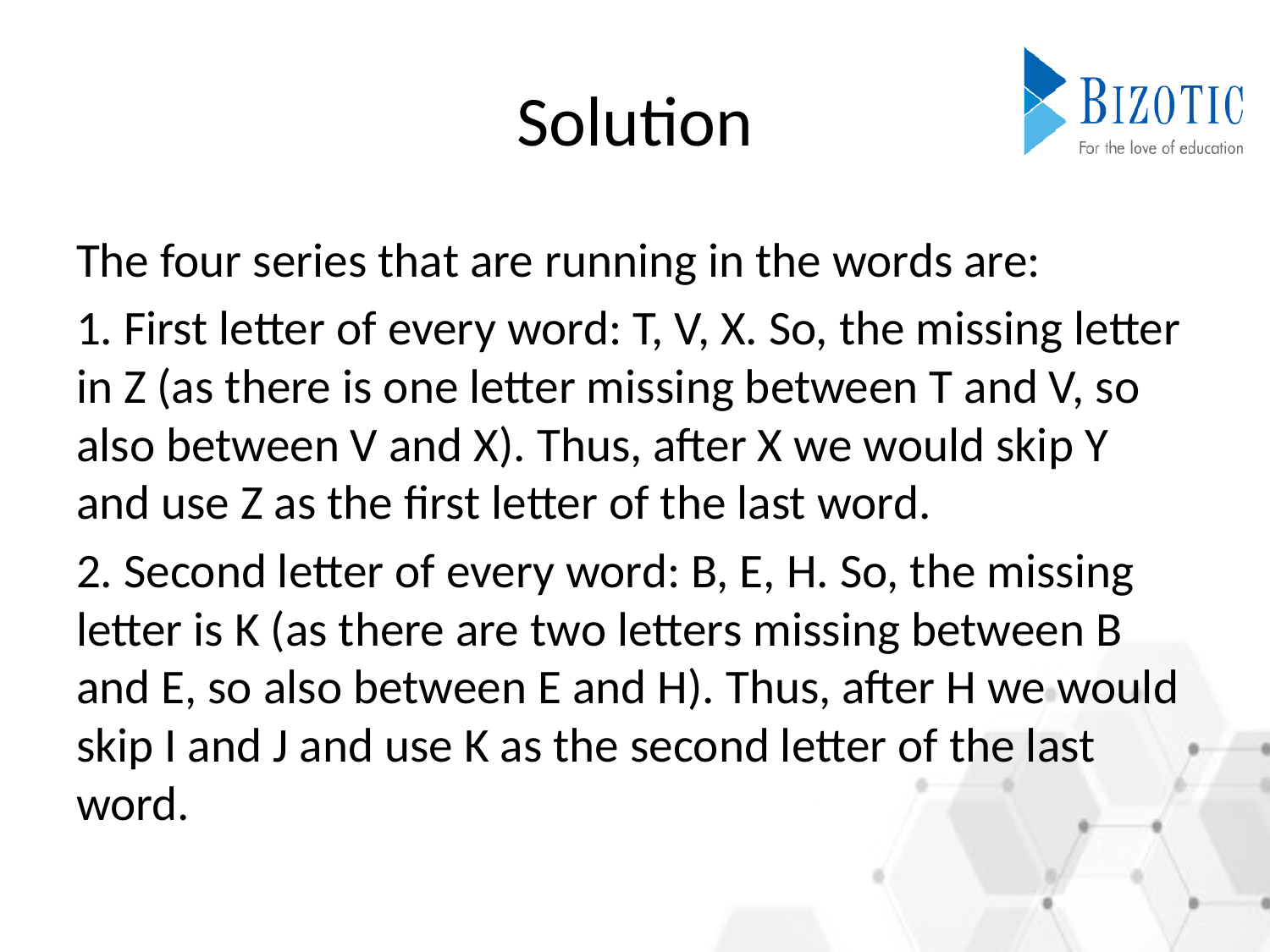

# Solution
The four series that are running in the words are:
1. First letter of every word: T, V, X. So, the missing letter in Z (as there is one letter missing between T and V, so also between V and X). Thus, after X we would skip Y and use Z as the first letter of the last word.
2. Second letter of every word: B, E, H. So, the missing letter is K (as there are two letters missing between B and E, so also between E and H). Thus, after H we would skip I and J and use K as the second letter of the last word.